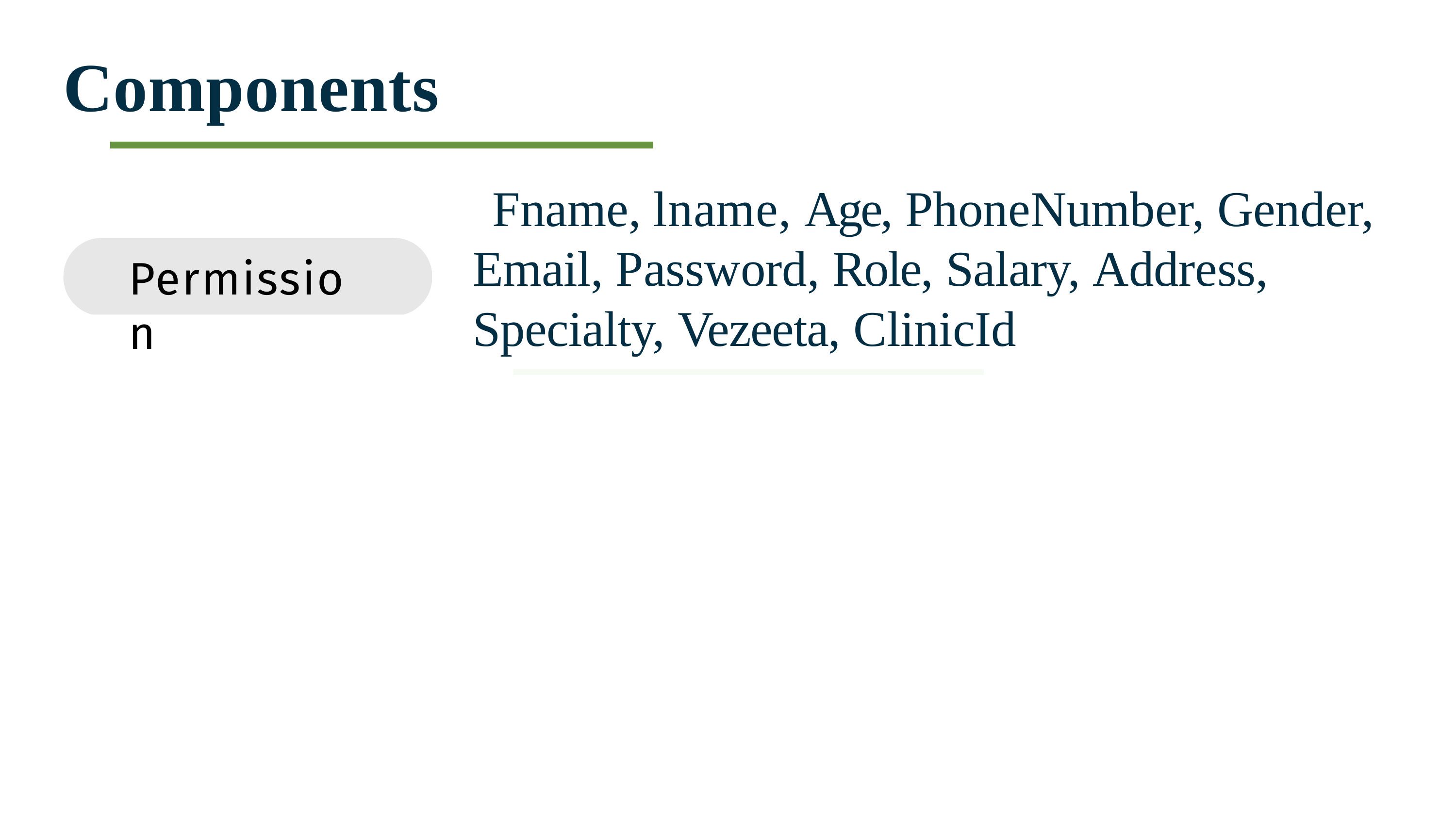

# Components

Fname, lname, Age, PhoneNumber, Gender, Email, Password, Role, Salary, Address, Specialty, Vezeeta, ClinicId

Permission